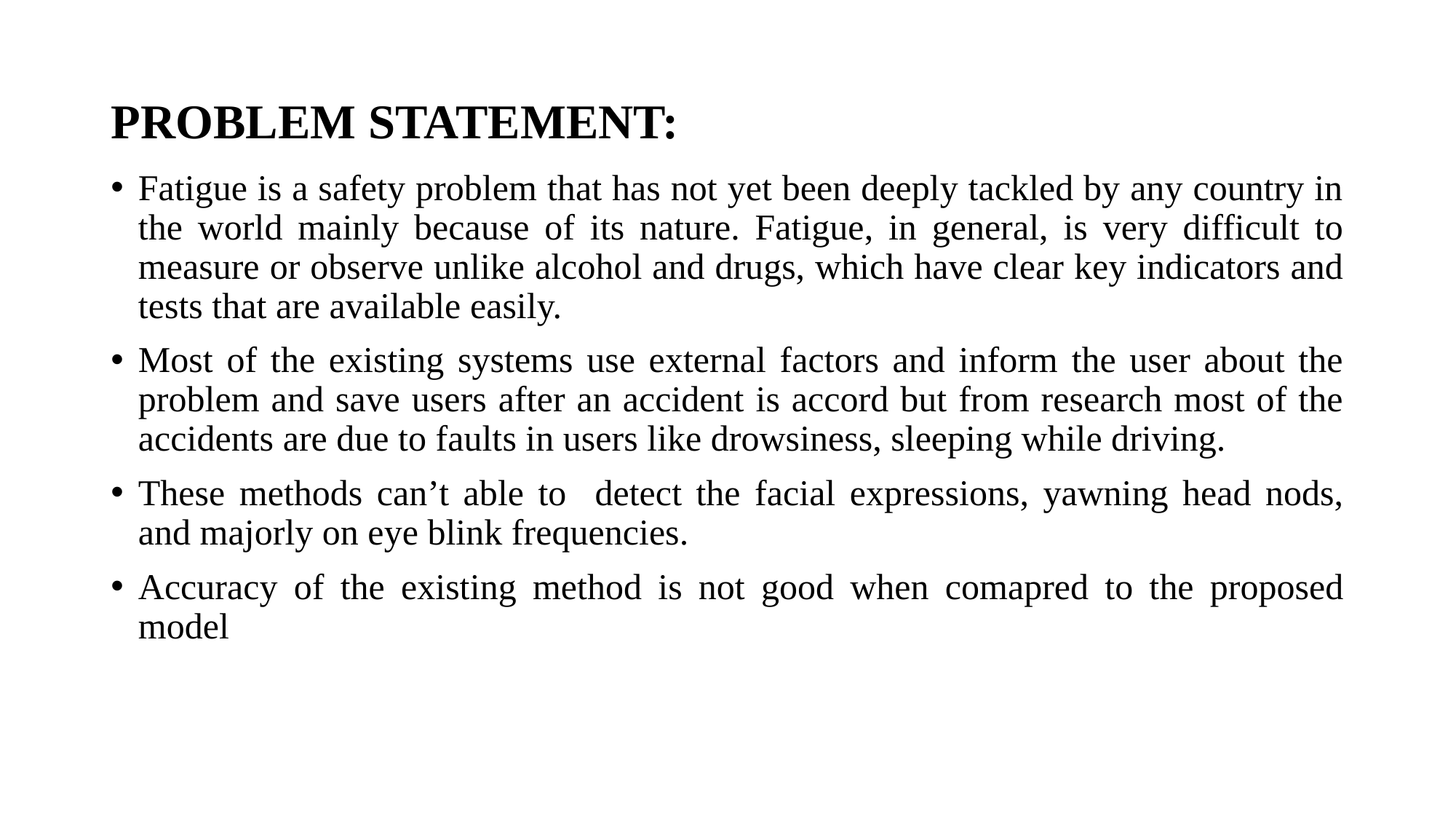

# PROBLEM STATEMENT:
Fatigue is a safety problem that has not yet been deeply tackled by any country in the world mainly because of its nature. Fatigue, in general, is very difficult to measure or observe unlike alcohol and drugs, which have clear key indicators and tests that are available easily.
Most of the existing systems use external factors and inform the user about the problem and save users after an accident is accord but from research most of the accidents are due to faults in users like drowsiness, sleeping while driving.
These methods can’t able to  detect the facial expressions, yawning head nods, and majorly on eye blink frequencies.
Accuracy of the existing method is not good when comapred to the proposed model